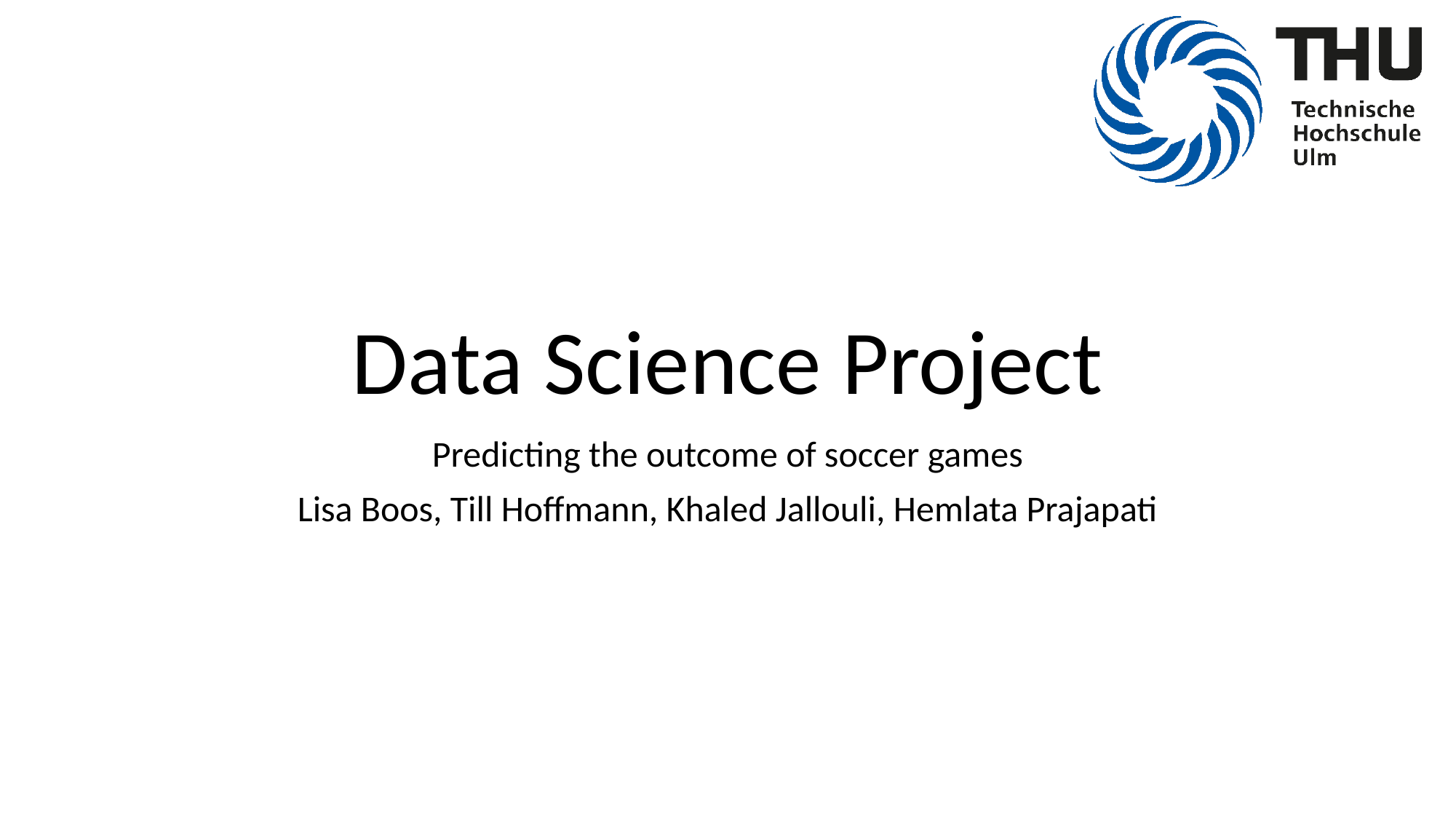

# Data Science Project
Predicting the outcome of soccer games
Lisa Boos, Till Hoffmann, Khaled Jallouli, Hemlata Prajapati